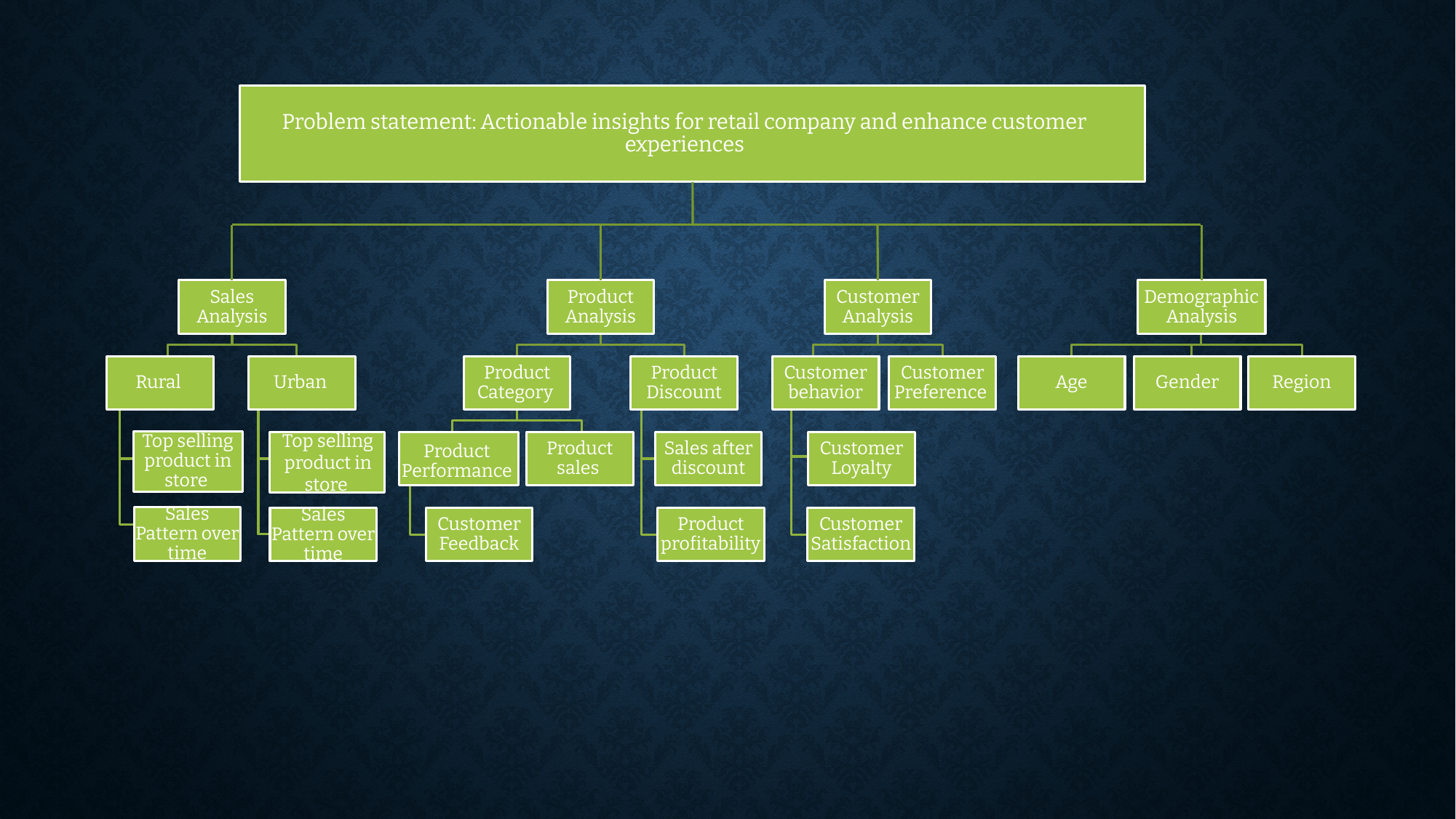

Problem statement: Actionable insights for retail company and enhance customer experiences

Sales Analysis

Product Analysis

Customer Analysis

Demographic Analysis

Rural

Urban

Customer behavior

Product Category

Product Discount

Customer Preference

Age

Gender

Region

Top selling product in store

Customer Loyalty

Product Performance

Product sales

Sales after discount

Top selling product in store

Sales Pattern over time

Sales Pattern over time

Customer Feedback

Product profitability

Customer Satisfaction